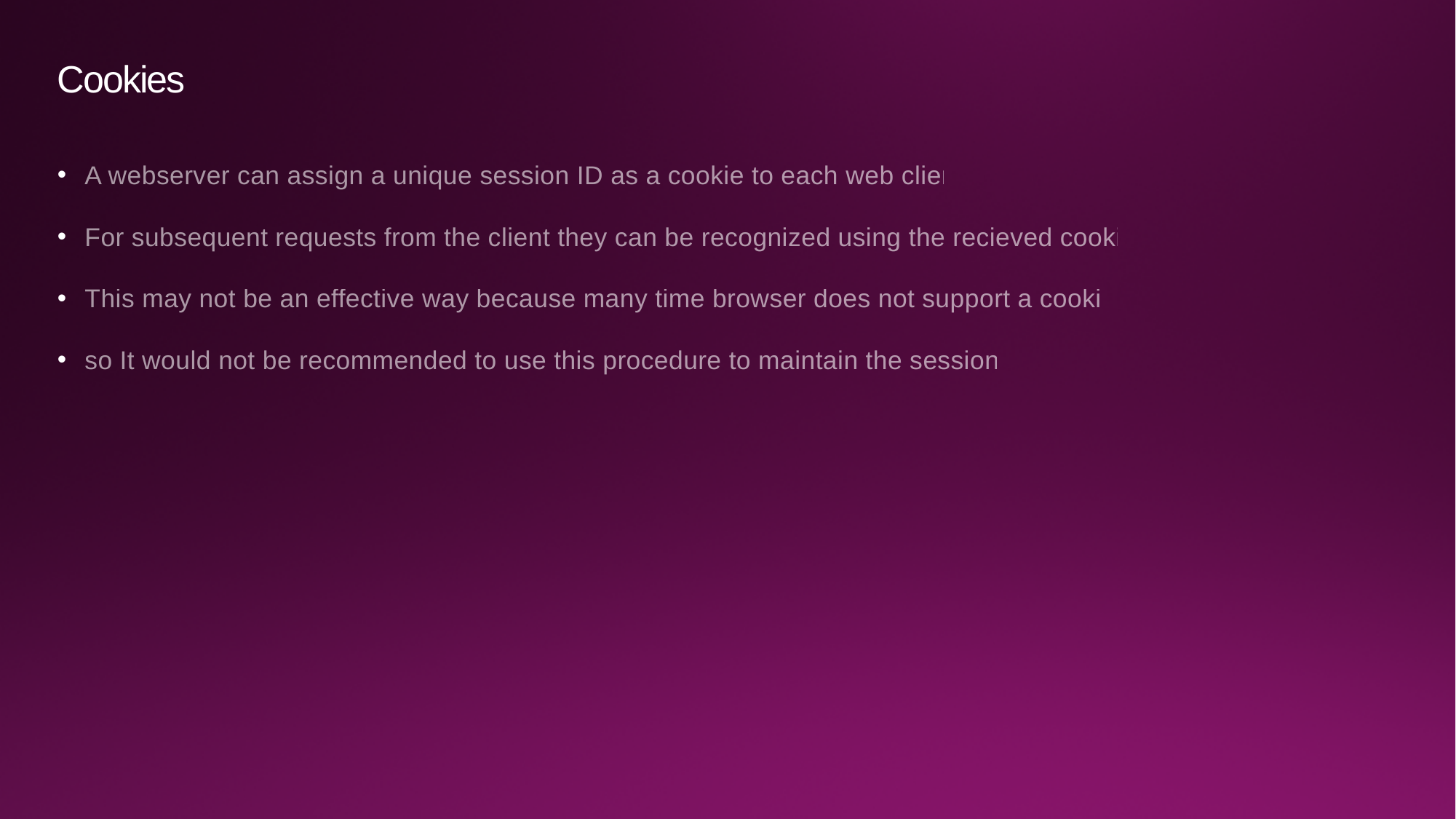

# Cookies
A webserver can assign a unique session ID as a cookie to each web client
For subsequent requests from the client they can be recognized using the recieved cookie.
This may not be an effective way because many time browser does not support a cookie,
so It would not be recommended to use this procedure to maintain the sessions.